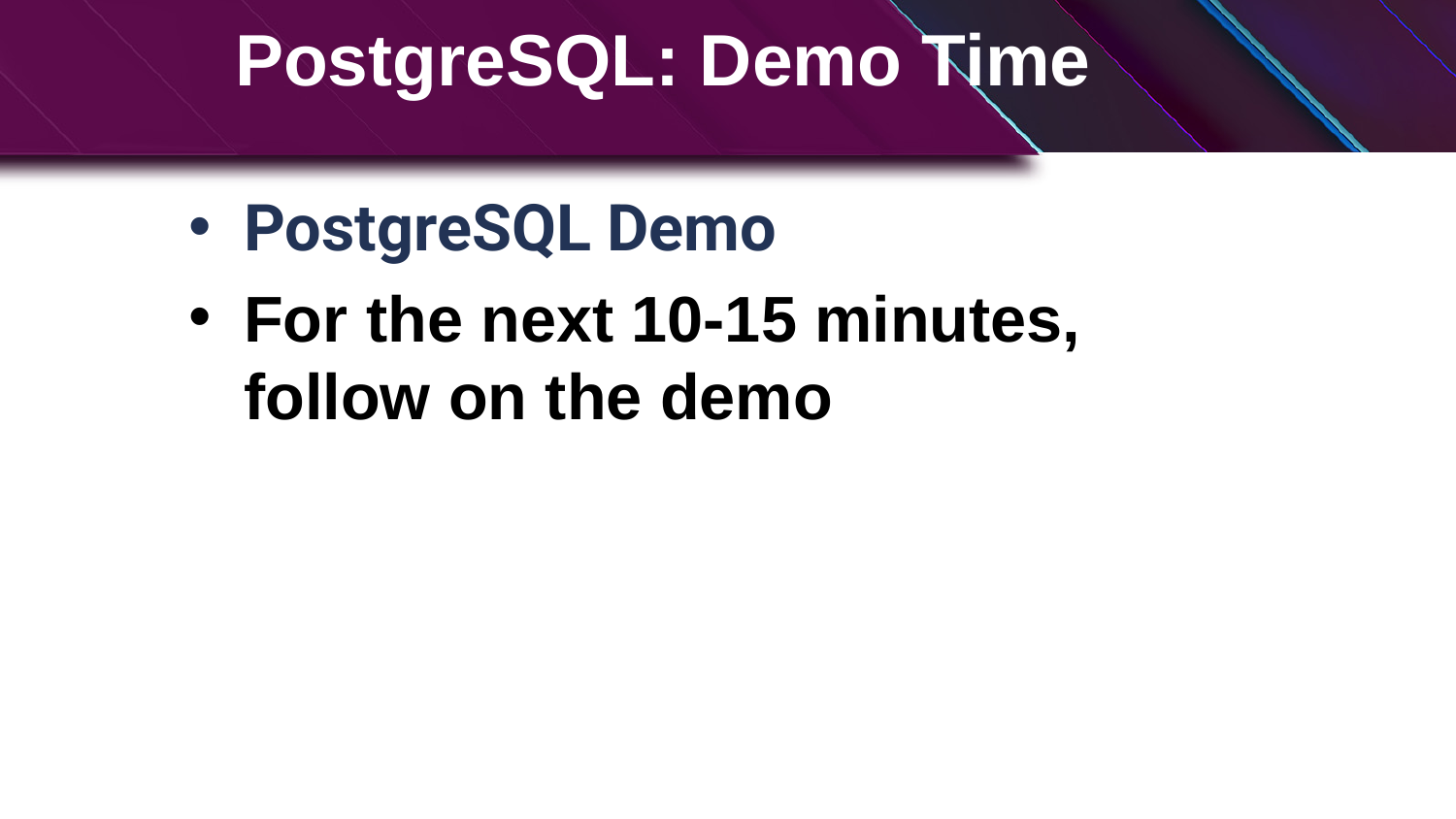

# PostgreSQL: Demo Time
PostgreSQL Demo
For the next 10-15 minutes, follow on the demo
4